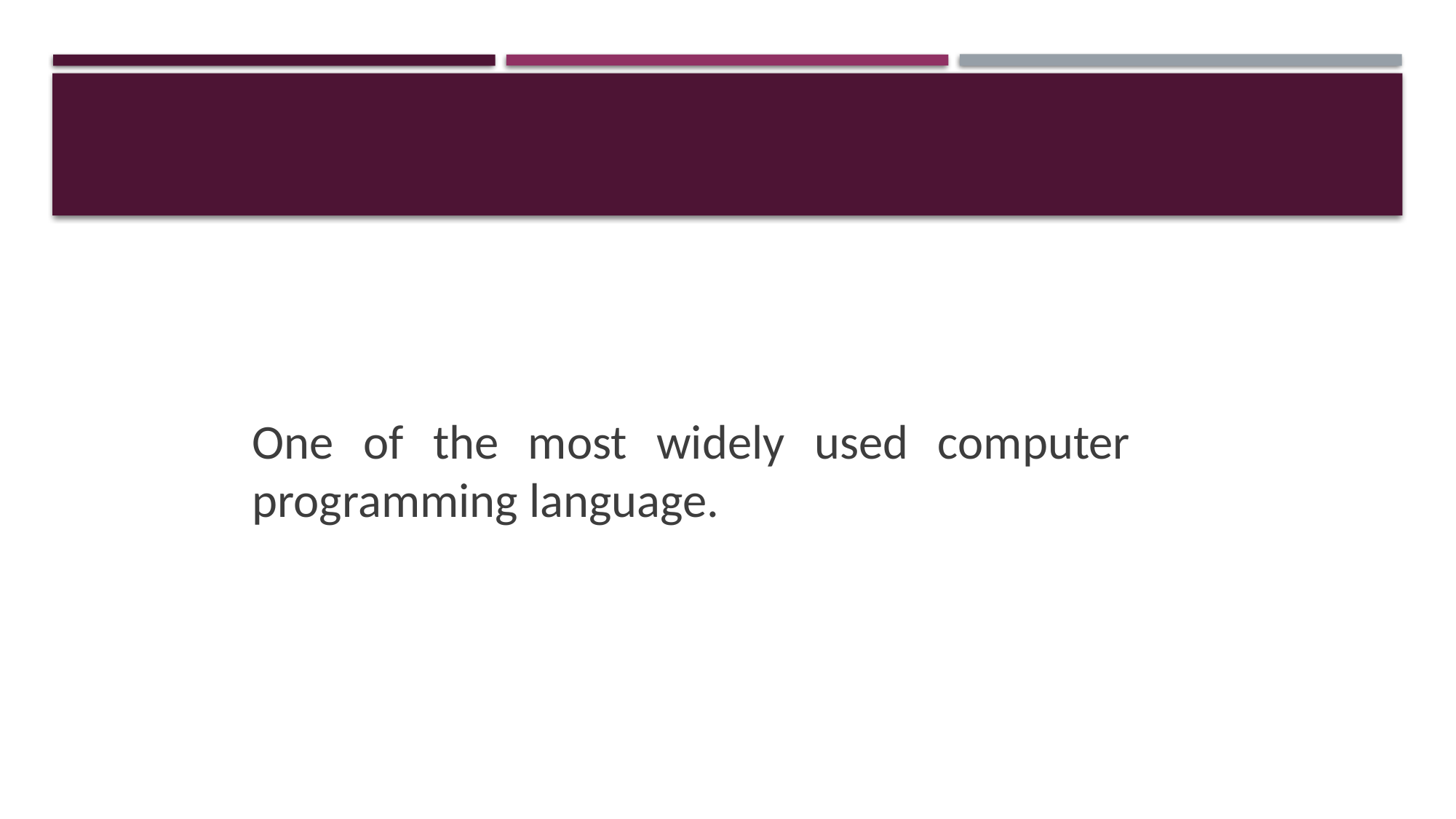

One of the most widely used computer programming language.